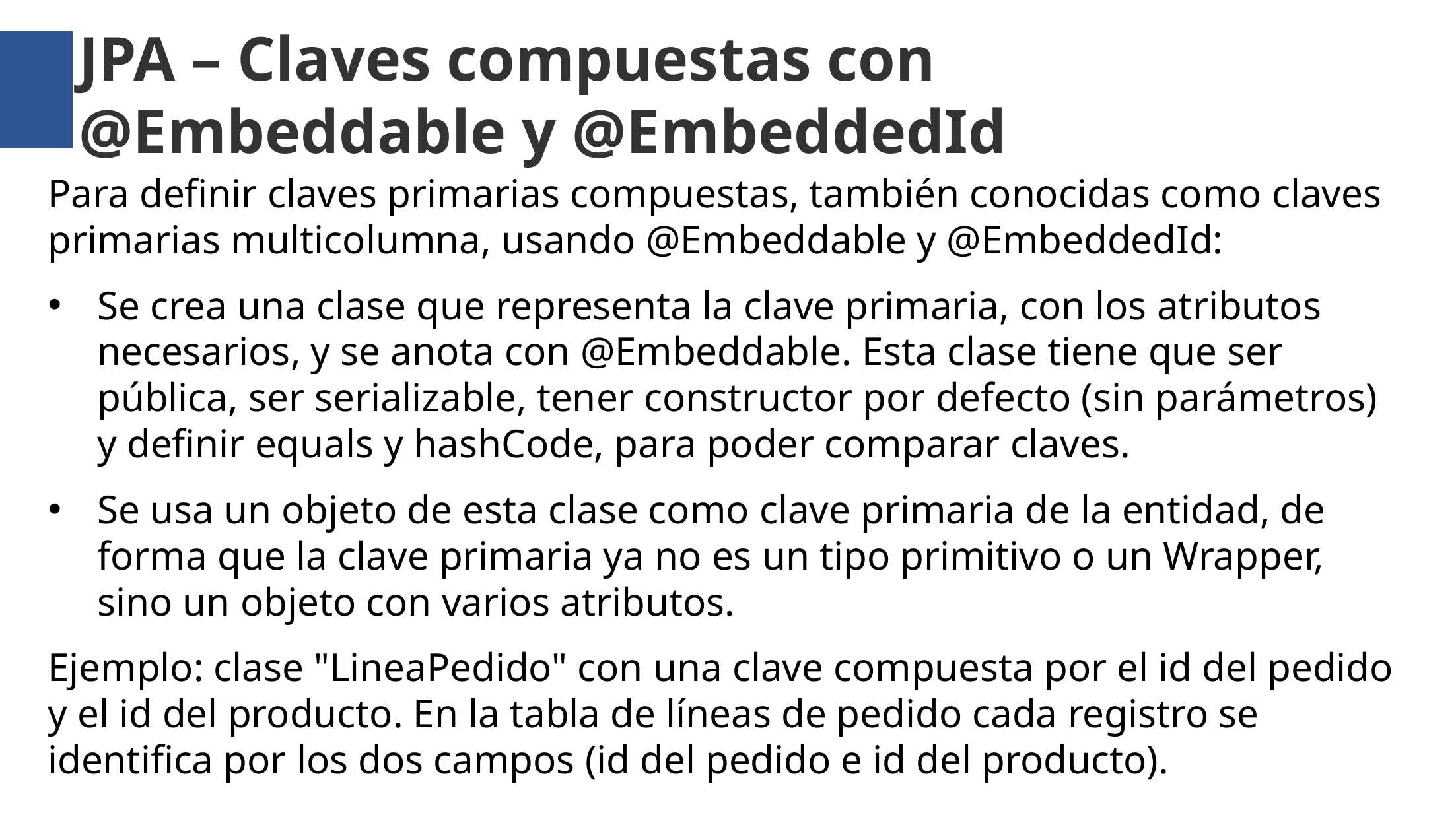

JPA – Claves compuestas con
@Embeddable y @EmbeddedId
Para definir claves primarias compuestas, también conocidas como claves primarias multicolumna, usando @Embeddable y @EmbeddedId:
Se crea una clase que representa la clave primaria, con los atributos necesarios, y se anota con @Embeddable. Esta clase tiene que ser pública, ser serializable, tener constructor por defecto (sin parámetros) y definir equals y hashCode, para poder comparar claves.
Se usa un objeto de esta clase como clave primaria de la entidad, de forma que la clave primaria ya no es un tipo primitivo o un Wrapper, sino un objeto con varios atributos.
Ejemplo: clase "LineaPedido" con una clave compuesta por el id del pedido y el id del producto. En la tabla de líneas de pedido cada registro se identifica por los dos campos (id del pedido e id del producto).